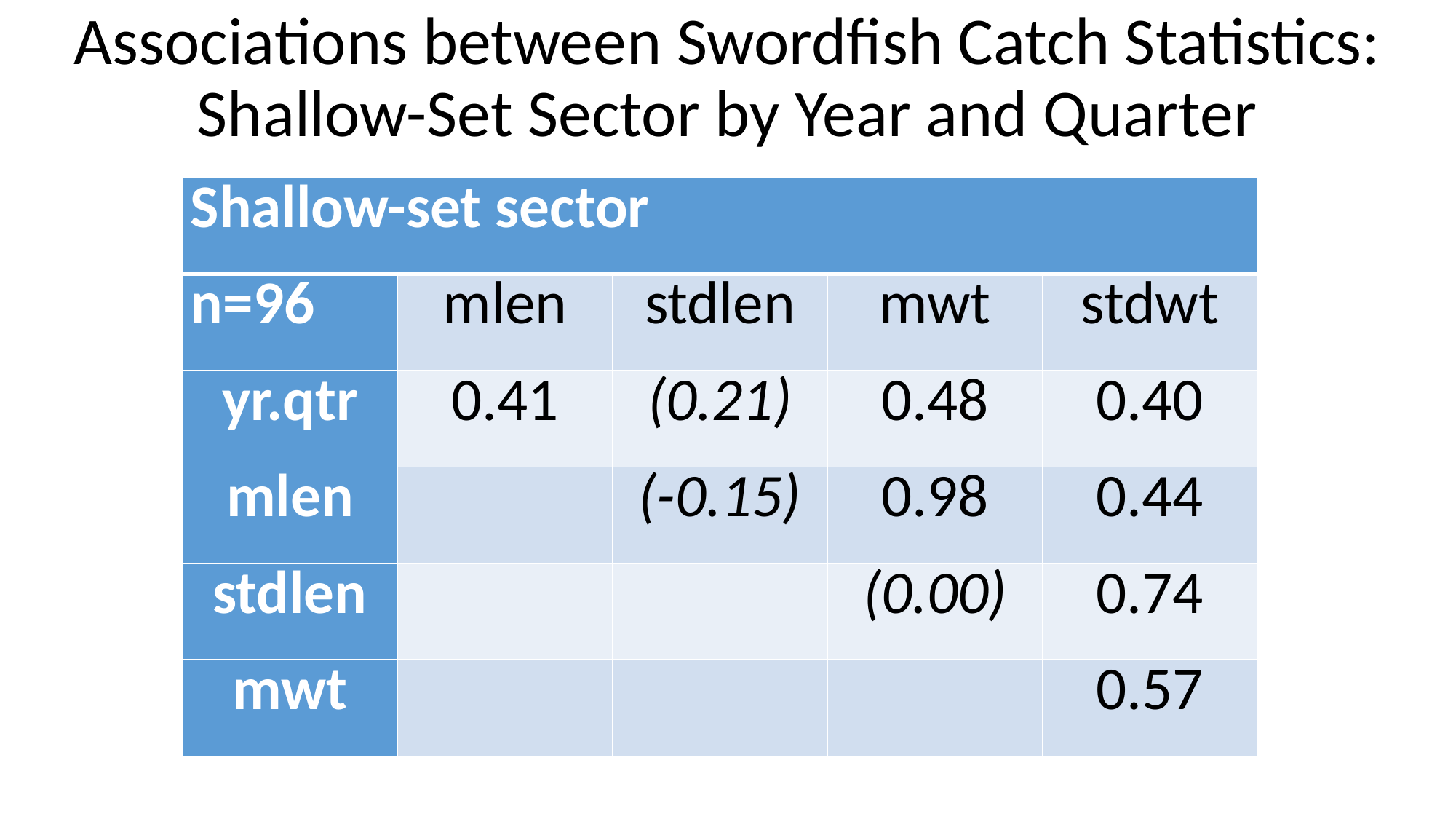

# Associations between Swordfish Catch Statistics: Shallow-Set Sector by Year and Quarter
| Shallow-set sector |  |  |  |  |
| --- | --- | --- | --- | --- |
| n=96 | mlen | stdlen | mwt | stdwt |
| yr.qtr | 0.41 | (0.21) | 0.48 | 0.40 |
| mlen |  | (-0.15) | 0.98 | 0.44 |
| stdlen |  |  | (0.00) | 0.74 |
| mwt |  |  |  | 0.57 |